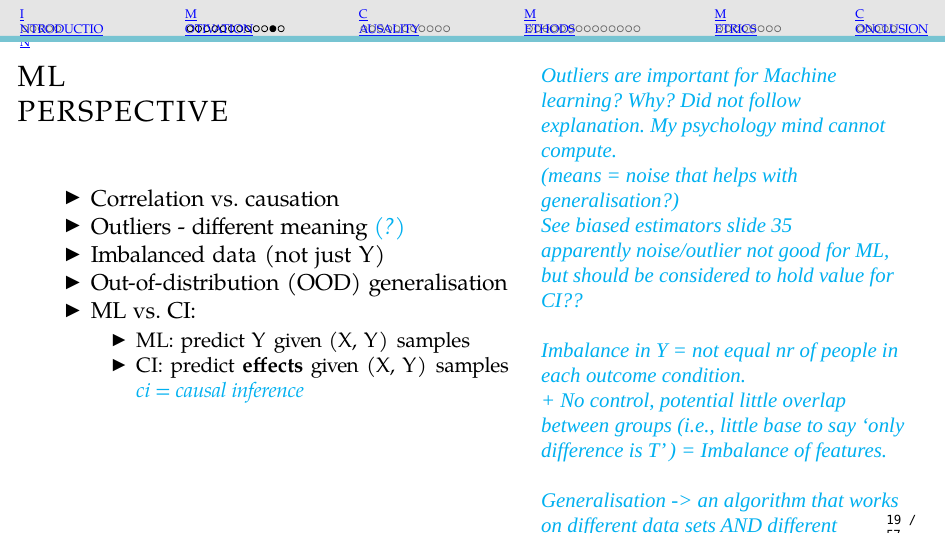

Introduction
Motivation
Causality
Methods
Metrics
Conclusion

ML Perspective
Outliers are important for Machine learning? Why? Did not follow explanation. My psychology mind cannot compute.
(means = noise that helps with generalisation?)
See biased estimators slide 35
apparently noise/outlier not good for ML, but should be considered to hold value for CI??

Imbalance in Y = not equal nr of people in each outcome condition.
+ No control, potential little overlap between groups (i.e., little base to say ‘only difference is T’ ) = Imbalance of features.

Generalisation -> an algorithm that works on different data sets AND different domains (e.g., not just good at one game, but just at playing multiple games..)

Correlation vs. causation
Outliers - different meaning (?)
Imbalanced data (not just Y)
Out-of-distribution (OOD) generalisation
ML vs. CI:
ML: predict Y given (X, Y) samples
CI: predict effects given (X, Y) samples
ci = causal inference
19 / 57